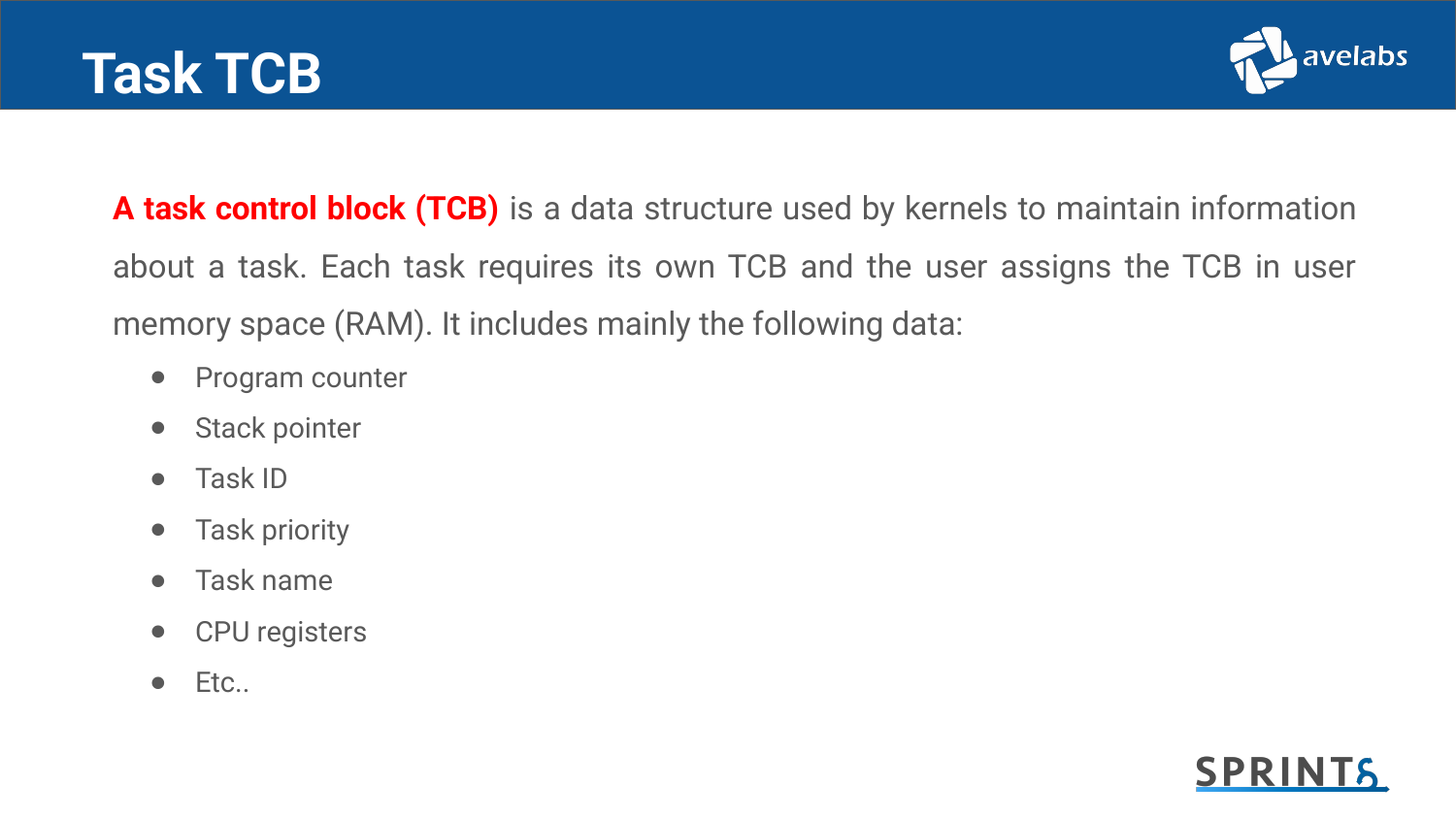

# Task TCB
A task control block (TCB) is a data structure used by kernels to maintain information about a task. Each task requires its own TCB and the user assigns the TCB in user memory space (RAM). It includes mainly the following data:
Program counter
Stack pointer
Task ID
Task priority
Task name
CPU registers
Etc..